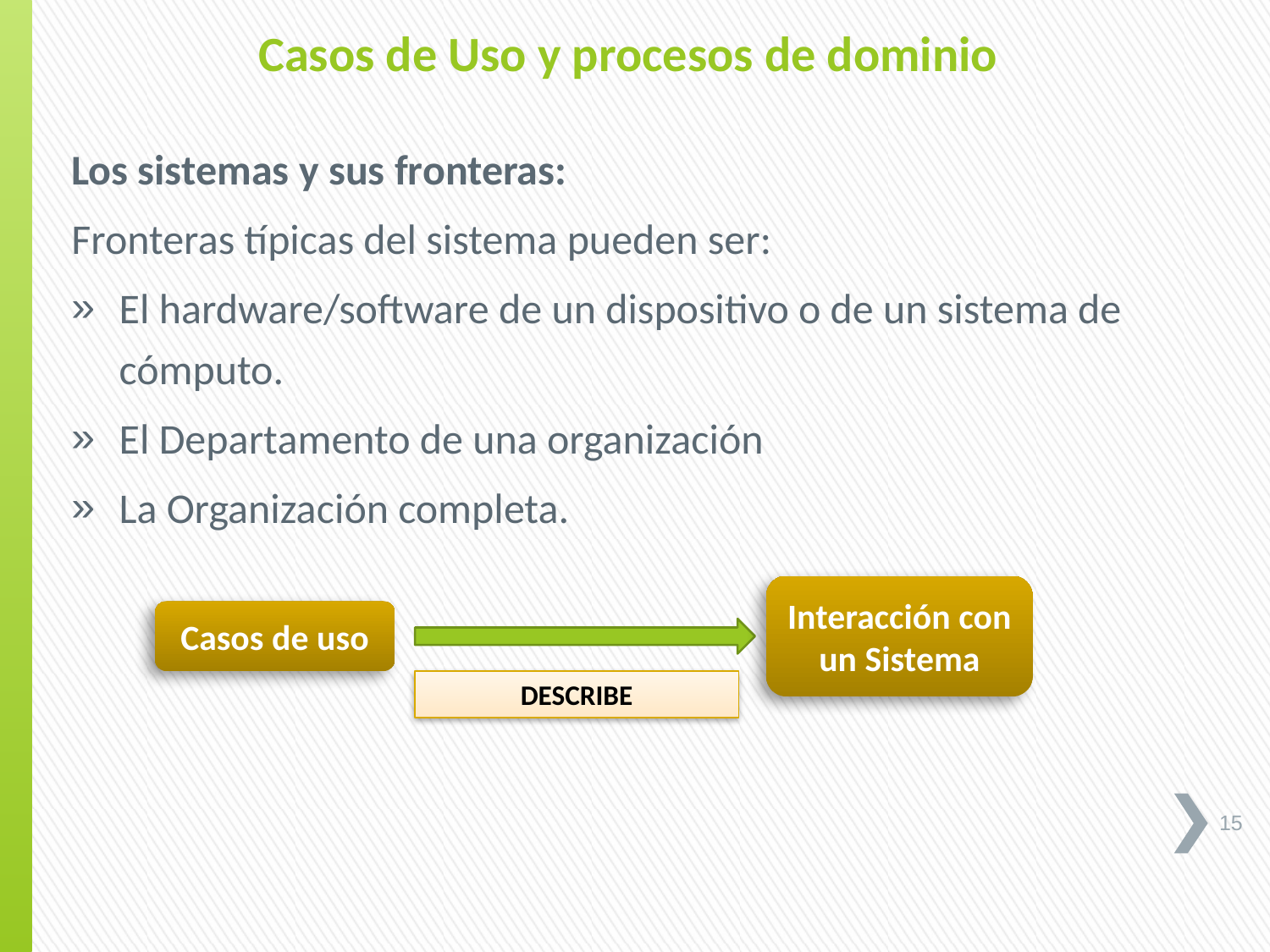

Casos de Uso y procesos de dominio
Los sistemas y sus fronteras:
Fronteras típicas del sistema pueden ser:
El hardware/software de un dispositivo o de un sistema de cómputo.
El Departamento de una organización
La Organización completa.
Interacción con un Sistema
Casos de uso

DESCRIBE
15